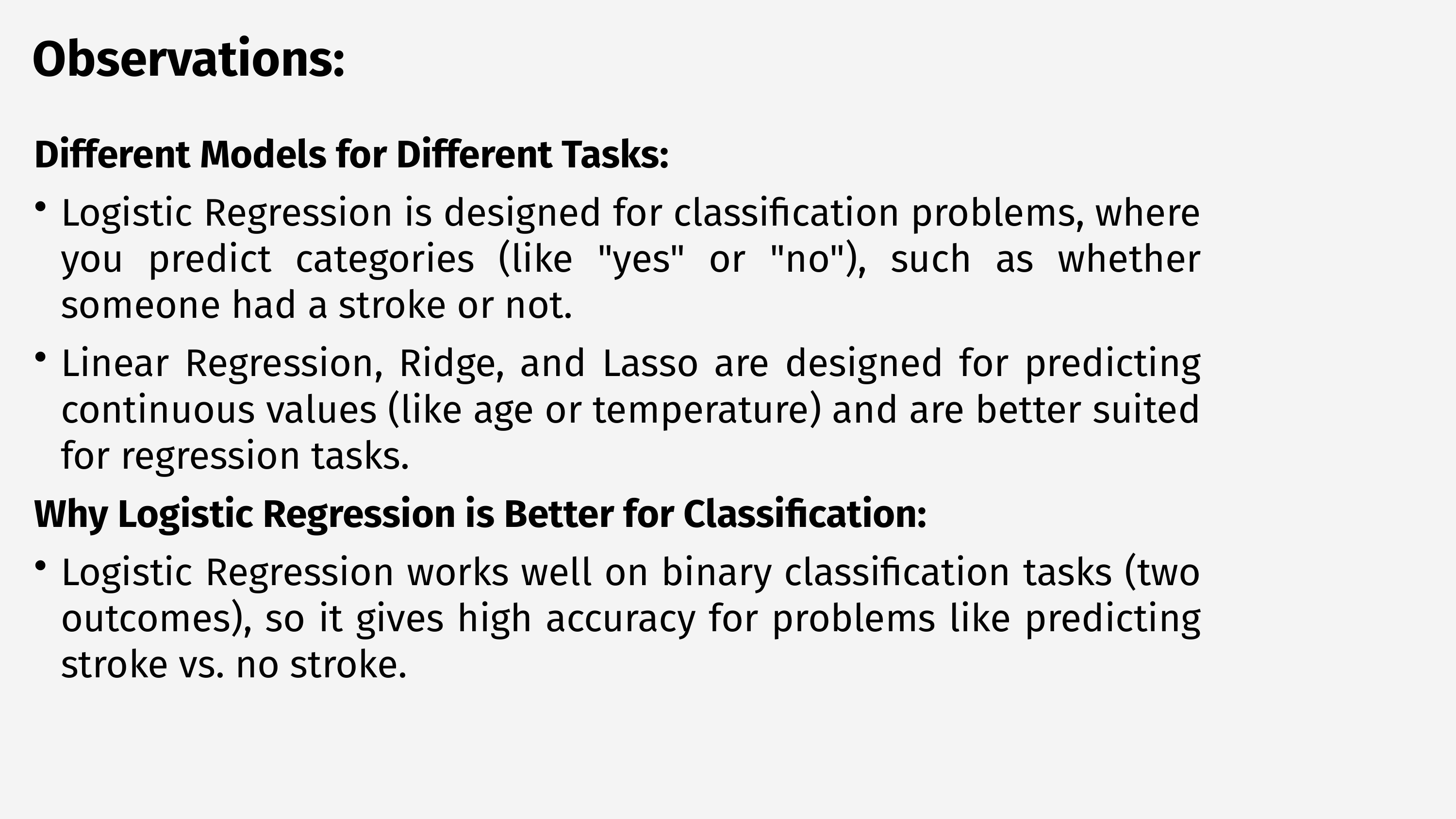

Observations:
Different Models for Different Tasks:
Logistic Regression is designed for classification problems, where you predict categories (like "yes" or "no"), such as whether someone had a stroke or not.
Linear Regression, Ridge, and Lasso are designed for predicting continuous values (like age or temperature) and are better suited for regression tasks.
Why Logistic Regression is Better for Classification:
Logistic Regression works well on binary classification tasks (two outcomes), so it gives high accuracy for problems like predicting stroke vs. no stroke.